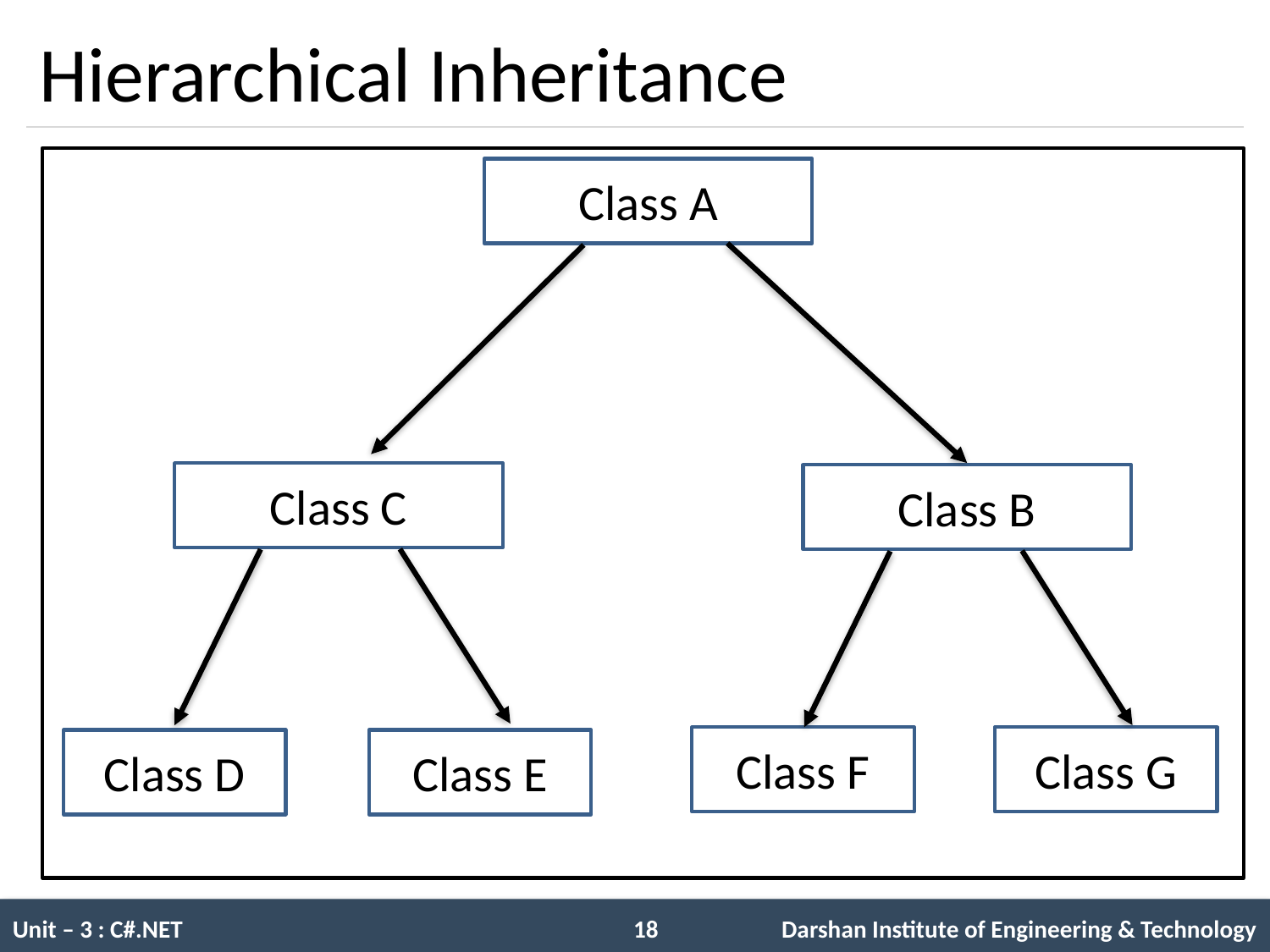

# Hierarchical Inheritance

Class A
Class C
Class B
Class F
Class G
Class D
Class E